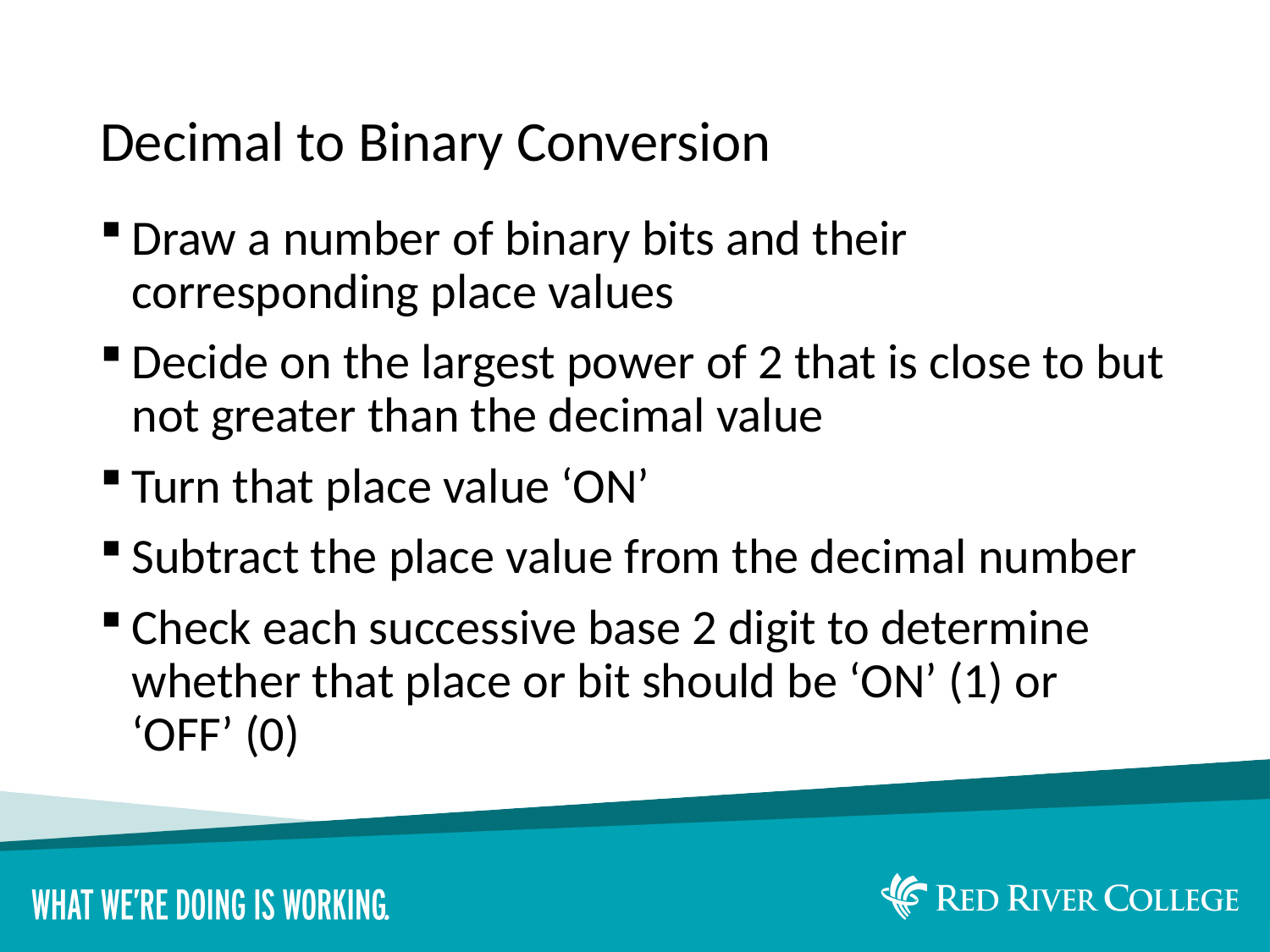

# Decimal to Binary Conversion
Draw a number of binary bits and their corresponding place values
Decide on the largest power of 2 that is close to but not greater than the decimal value
Turn that place value ‘ON’
Subtract the place value from the decimal number
Check each successive base 2 digit to determine whether that place or bit should be ‘ON’ (1) or ‘OFF’ (0)